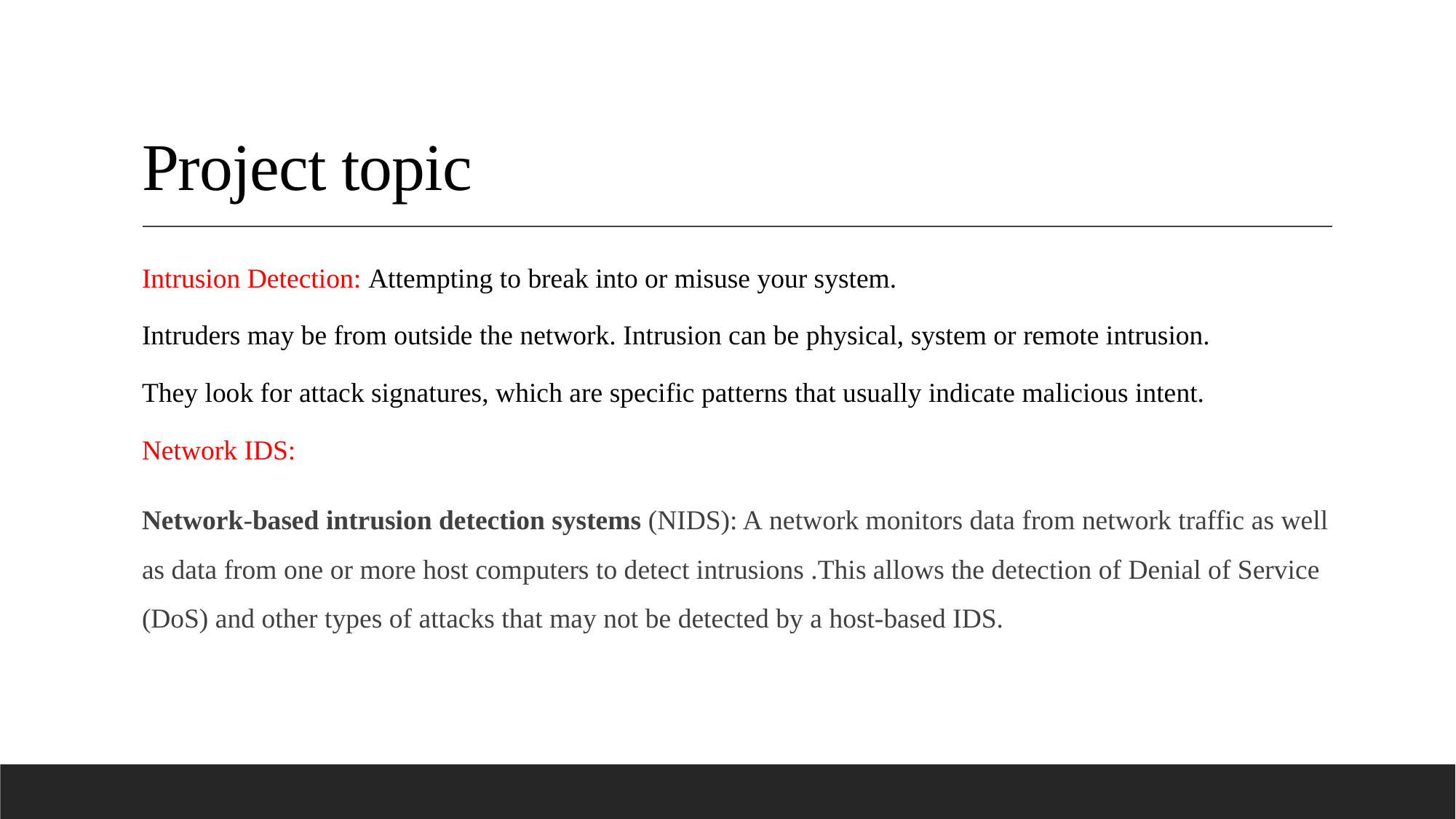

# Project topic
Intrusion Detection: Attempting to break into or misuse your system.
Intruders may be from outside the network. Intrusion can be physical, system or remote intrusion.
They look for attack signatures, which are specific patterns that usually indicate malicious intent.
Network IDS:
Network-based intrusion detection systems (NIDS): A network monitors data from network traffic as well as data from one or more host computers to detect intrusions .This allows the detection of Denial of Service (DoS) and other types of attacks that may not be detected by a host-based IDS.